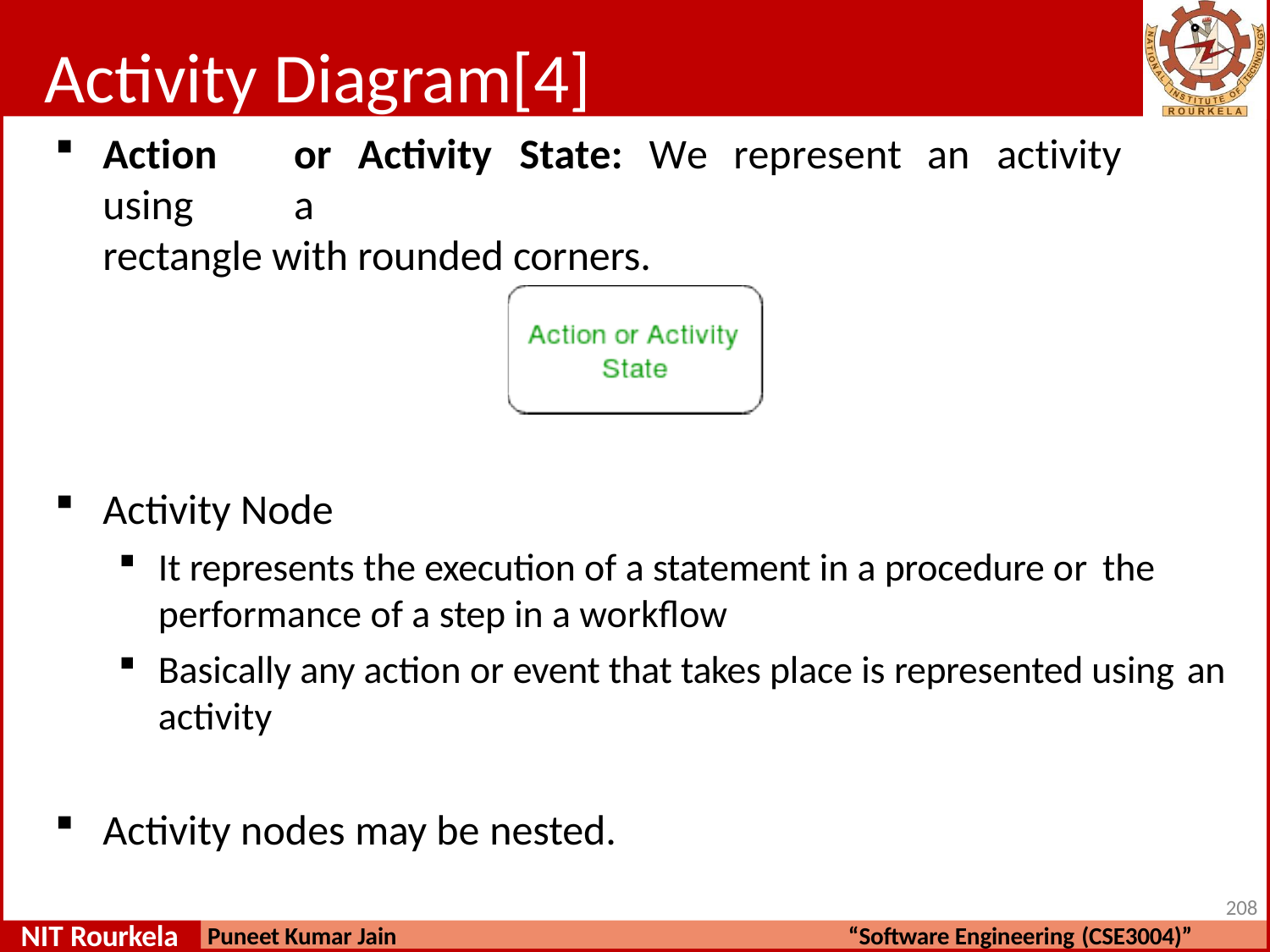

# Activity Diagram[4]
Action	or	Activity	State:	We	represent	an	activity	using	a
rectangle with rounded corners.

Activity Node
It represents the execution of a statement in a procedure or the
performance of a step in a workflow
Basically any action or event that takes place is represented using an
activity

Activity nodes may be nested.
208
NIT Rourkela
Puneet Kumar Jain
“Software Engineering (CSE3004)”